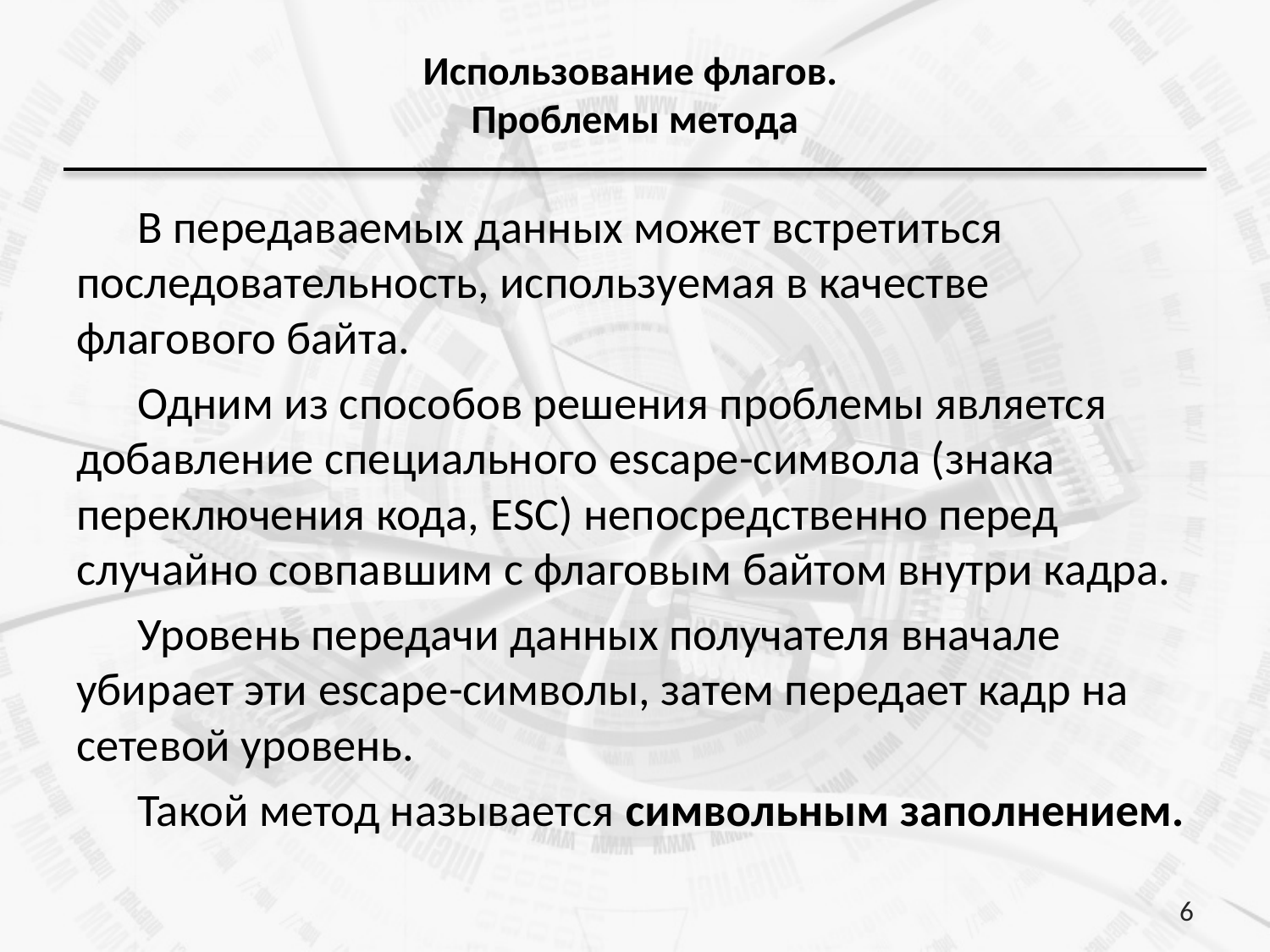

# Использование флагов. Проблемы метода
В передаваемых данных может встретиться последовательность, используемая в качестве флагового байта.
Одним из способов решения проблемы является добавление специального escape-символа (знака переключения кода, ESC) непосредственно перед случайно совпавшим с флаговым байтом внутри кадра.
Уровень передачи данных получателя вначале убирает эти escape-символы, затем передает кадр на сетевой уровень.
Такой метод называется символьным заполнением.
6